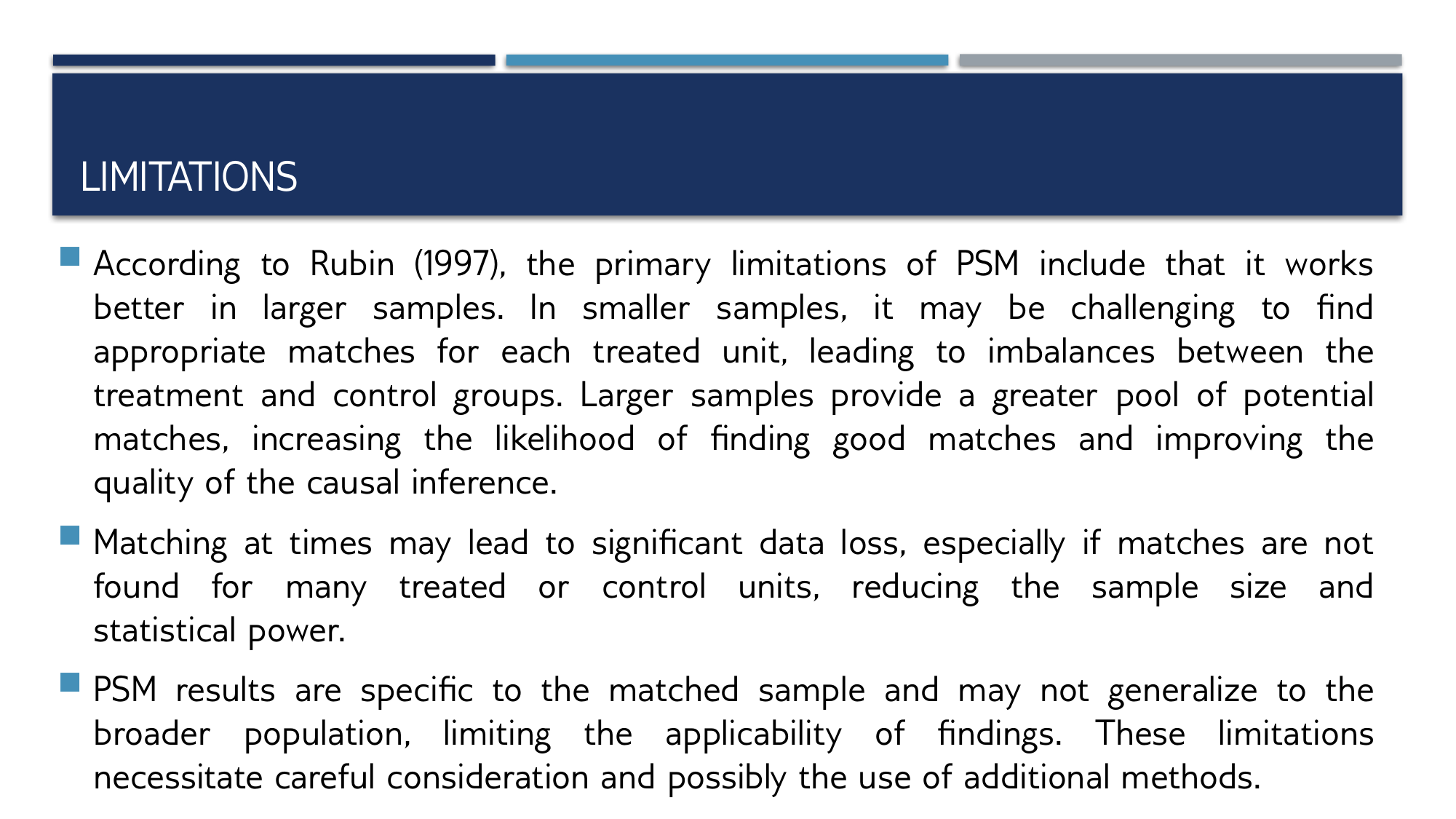

# limitations
According to Rubin (1997), the primary limitations of PSM include that it works better in larger samples. In smaller samples, it may be challenging to find appropriate matches for each treated unit, leading to imbalances between the treatment and control groups. Larger samples provide a greater pool of potential matches, increasing the likelihood of finding good matches and improving the quality of the causal inference.
Matching at times may lead to significant data loss, especially if matches are not found for many treated or control units, reducing the sample size and statistical power.
PSM results are specific to the matched sample and may not generalize to the broader population, limiting the applicability of findings. These limitations necessitate careful consideration and possibly the use of additional methods.